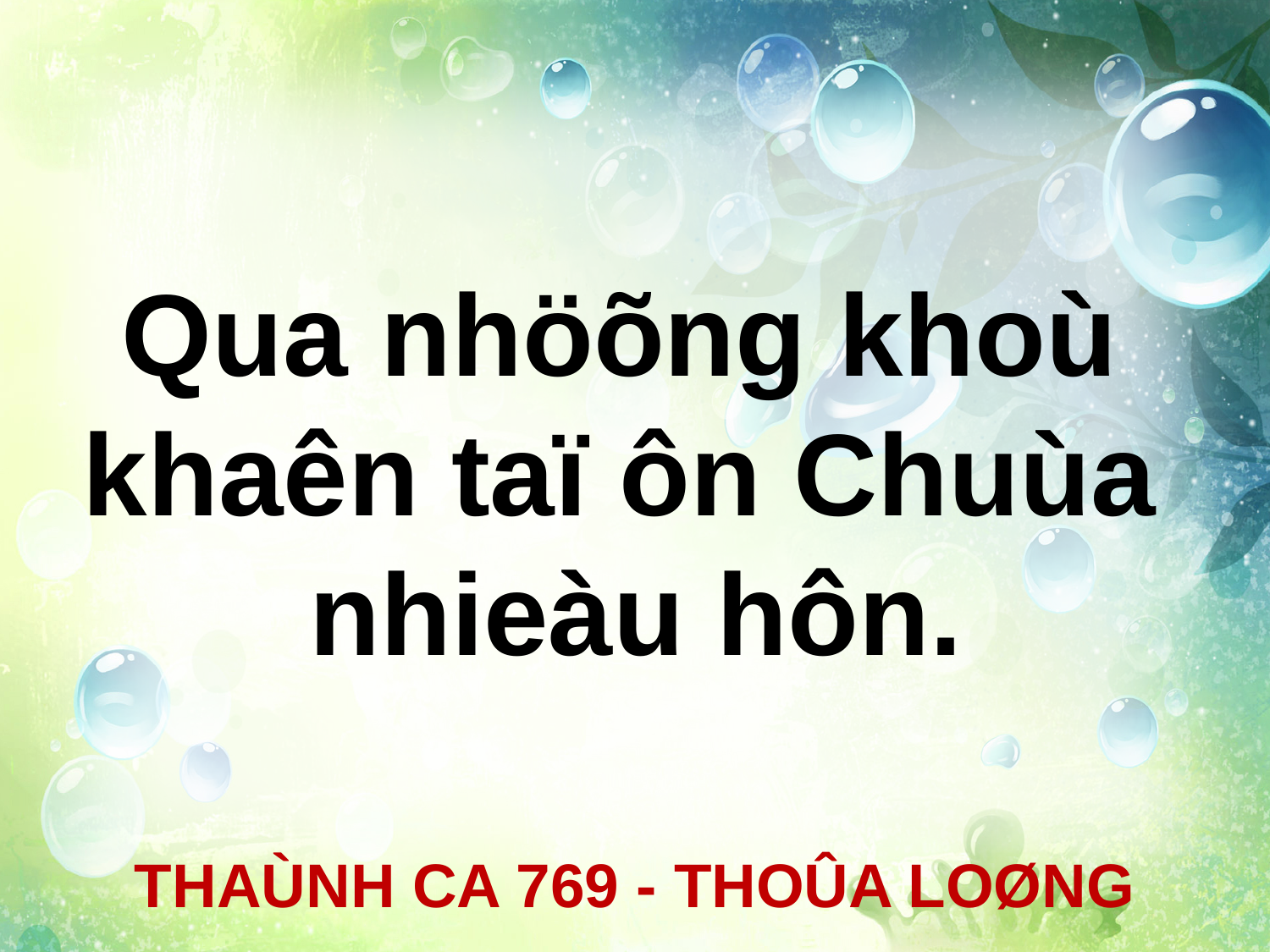

Qua nhöõng khoù
khaên taï ôn Chuùa
nhieàu hôn.
THAÙNH CA 769 - THOÛA LOØNG